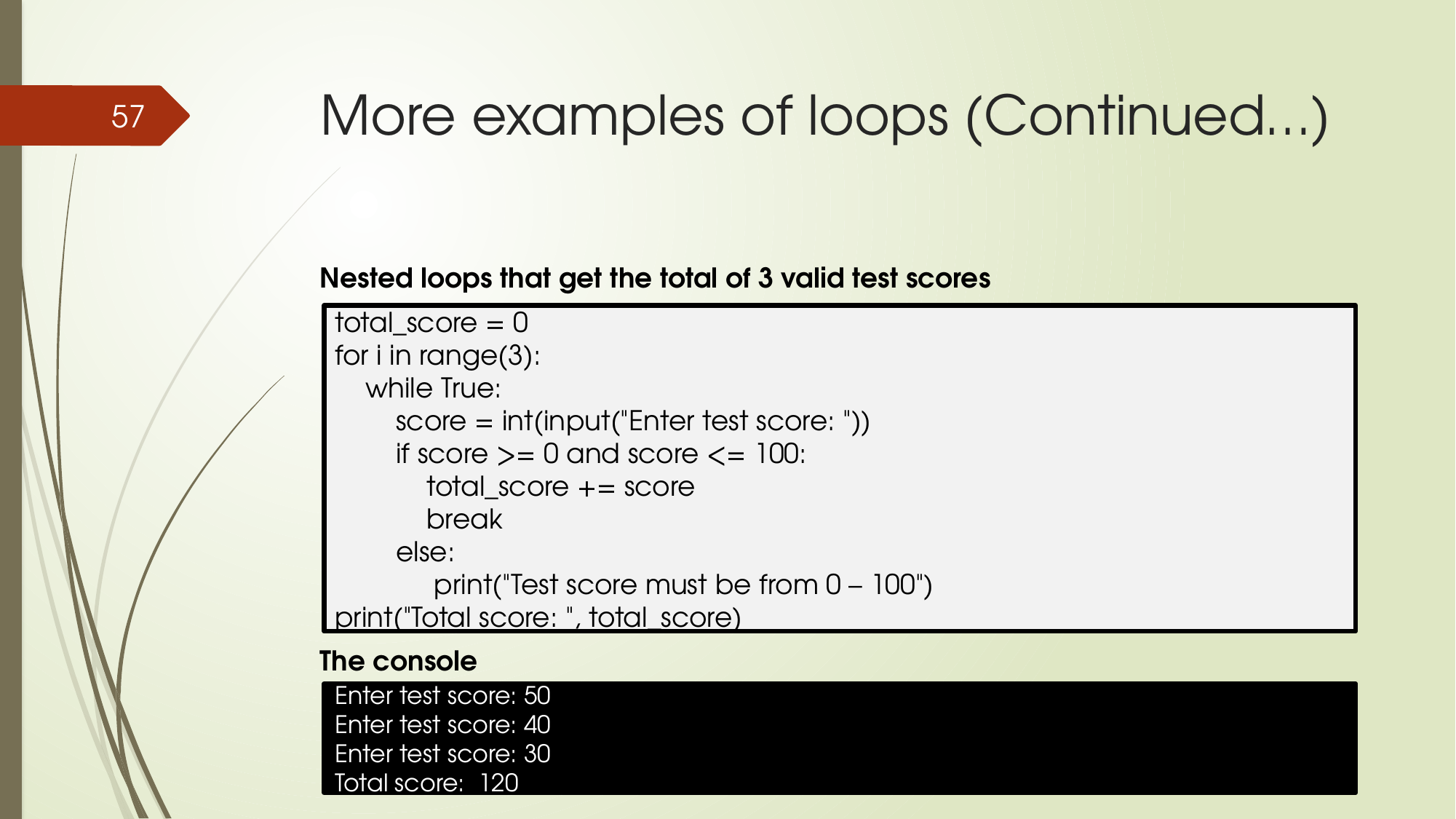

# More examples of loops (Continued…)
57
Nested loops that get the total of 3 valid test scores

The console

total_score = 0
for i in range(3):
    while True:
        score = int(input("Enter test score: "))
        if score >= 0 and score <= 100:
            total_score += score
            break
        else:
             print("Test score must be from 0 – 100")
print("Total score: ", total_score)
Enter test score: 50
Enter test score: 40
Enter test score: 30
Total score:  120